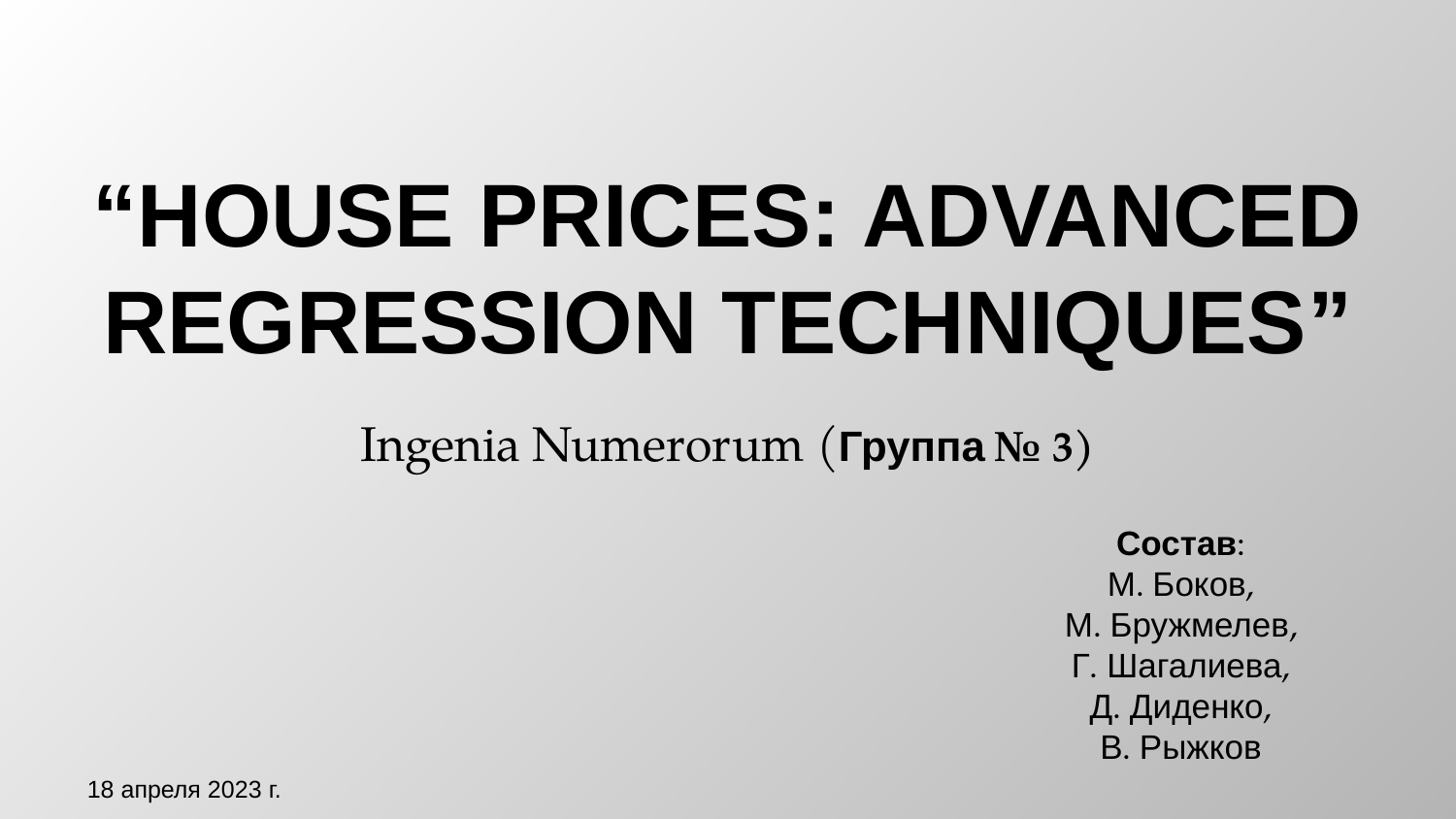

# “House Prices: Advanced Regression Techniques”
Ingenia Numerorum (Группа № 3)
Состав:
М. Боков,
М. Бружмелев,
Г. Шагалиева,
Д. Диденко,
В. Рыжков
18 апреля 2023 г.